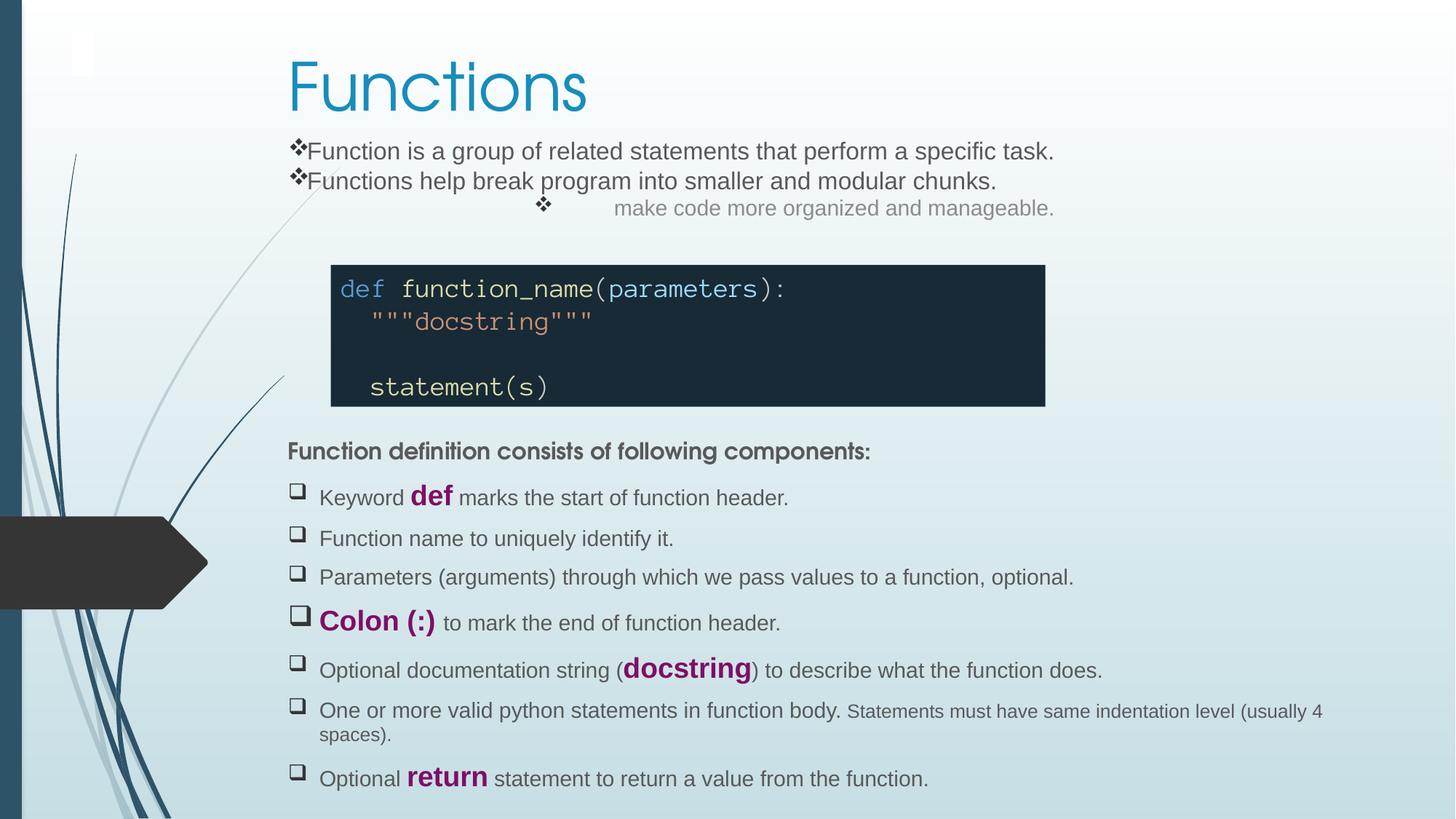

# Functions
Function is a group of related statements that perform a specific task.
Functions help break program into smaller and modular chunks.
make code more organized and manageable.

Function definition consists of following components:
Keyword def marks the start of function header.
Function name to uniquely identify it.
Parameters (arguments) through which we pass values to a function, optional.
Colon (:) to mark the end of function header.
Optional documentation string (docstring) to describe what the function does.
One or more valid python statements in function body. Statements must have same indentation level (usually 4 spaces).
Optional return statement to return a value from the function.

def function_name(parameters):
  """docstring"""

  statement(s)